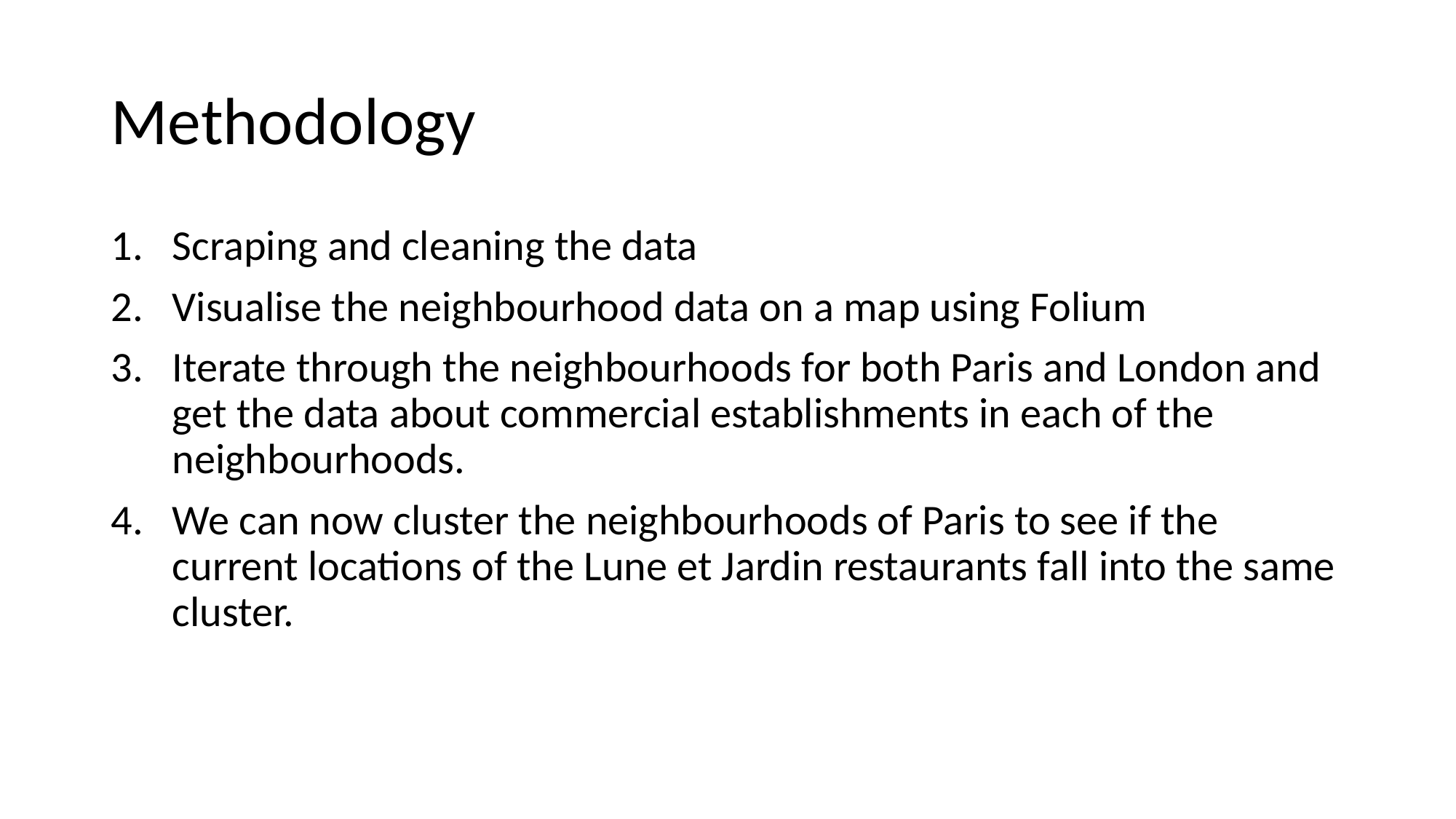

# Methodology
Scraping and cleaning the data
Visualise the neighbourhood data on a map using Folium
Iterate through the neighbourhoods for both Paris and London and get the data about commercial establishments in each of the neighbourhoods.
We can now cluster the neighbourhoods of Paris to see if the current locations of the Lune et Jardin restaurants fall into the same cluster.